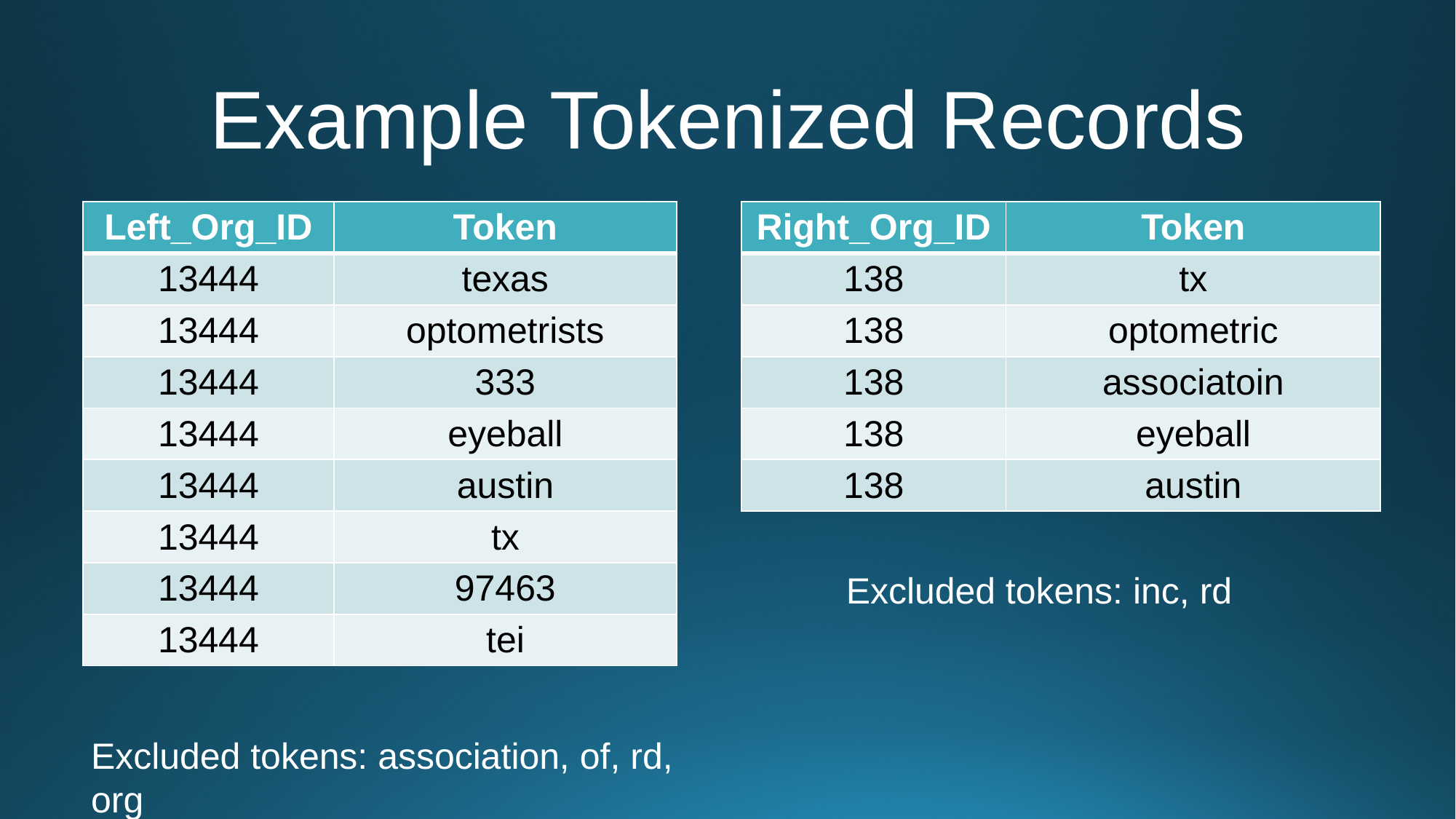

# Example Tokenized Records
| Left\_Org\_ID | Token |
| --- | --- |
| 13444 | texas |
| 13444 | optometrists |
| 13444 | 333 |
| 13444 | eyeball |
| 13444 | austin |
| 13444 | tx |
| 13444 | 97463 |
| 13444 | tei |
| Right\_Org\_ID | Token |
| --- | --- |
| 138 | tx |
| 138 | optometric |
| 138 | associatoin |
| 138 | eyeball |
| 138 | austin |
Excluded tokens: inc, rd
Excluded tokens: association, of, rd, org